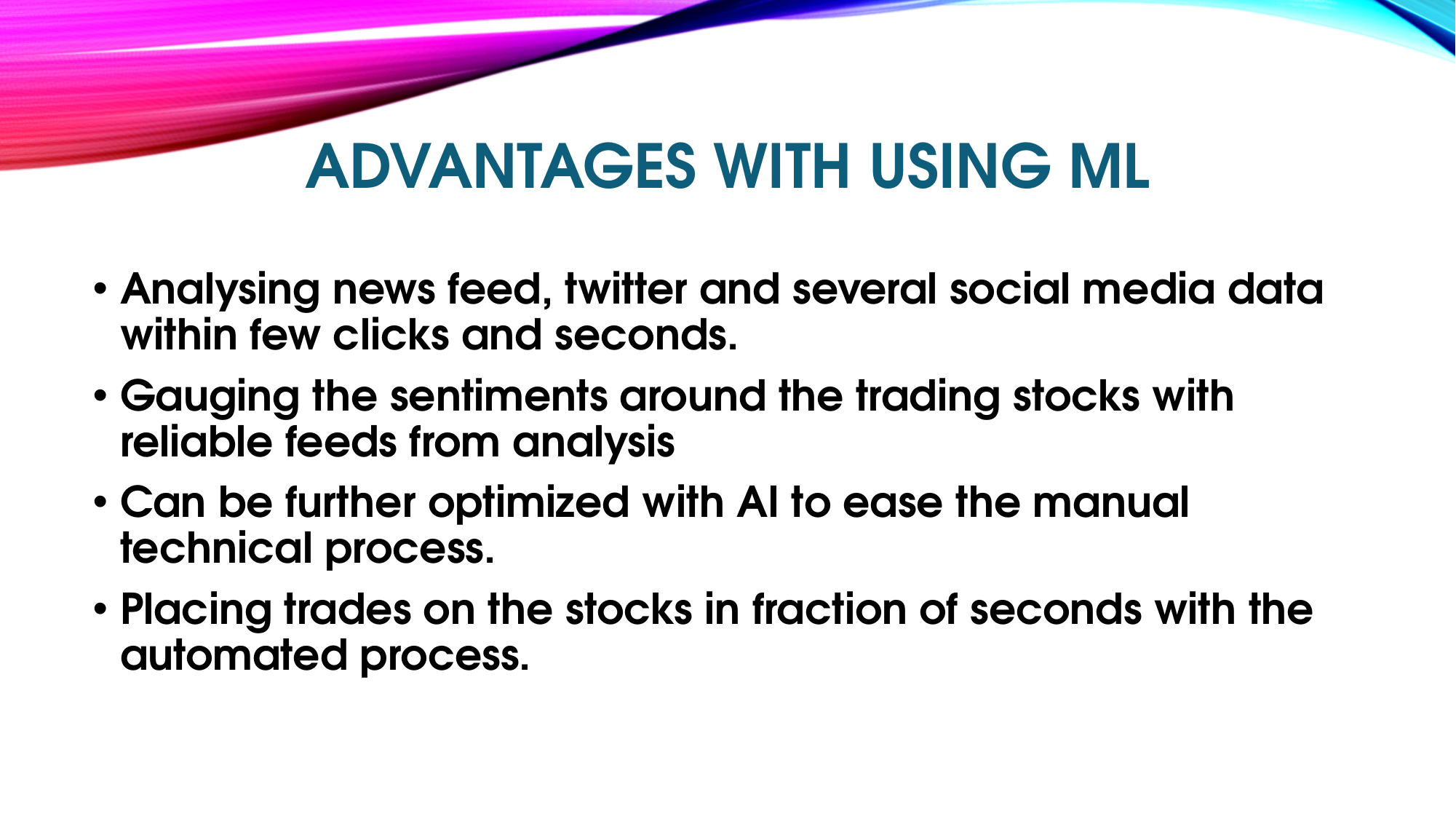

# Advantages with Using ML
Analysing news feed, twitter and several social media data within few clicks and seconds.
Gauging the sentiments around the trading stocks with reliable feeds from analysis
Can be further optimized with AI to ease the manual technical process.
Placing trades on the stocks in fraction of seconds with the automated process.